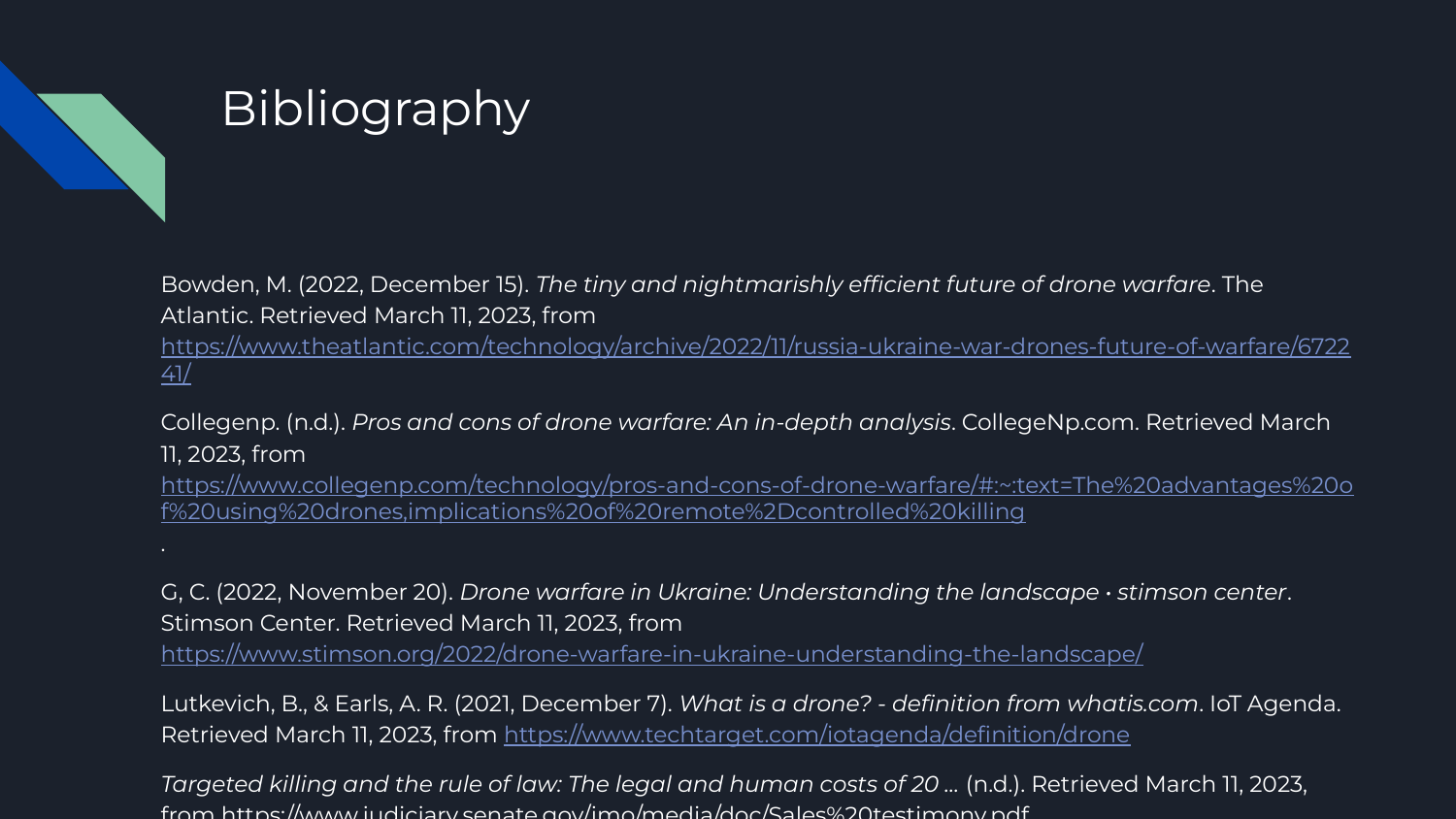

# Bibliography
Bowden, M. (2022, December 15). The tiny and nightmarishly efficient future of drone warfare. The Atlantic. Retrieved March 11, 2023, from https://www.theatlantic.com/technology/archive/2022/11/russia-ukraine-war-drones-future-of-warfare/672241/
Collegenp. (n.d.). Pros and cons of drone warfare: An in-depth analysis. CollegeNp.com. Retrieved March 11, 2023, from https://www.collegenp.com/technology/pros-and-cons-of-drone-warfare/#:~:text=The%20advantages%20of%20using%20drones,implications%20of%20remote%2Dcontrolled%20killing.
G, C. (2022, November 20). Drone warfare in Ukraine: Understanding the landscape • stimson center. Stimson Center. Retrieved March 11, 2023, from https://www.stimson.org/2022/drone-warfare-in-ukraine-understanding-the-landscape/
Lutkevich, B., & Earls, A. R. (2021, December 7). What is a drone? - definition from whatis.com. IoT Agenda. Retrieved March 11, 2023, from https://www.techtarget.com/iotagenda/definition/drone
Targeted killing and the rule of law: The legal and human costs of 20 ... (n.d.). Retrieved March 11, 2023, from https://www.judiciary.senate.gov/imo/media/doc/Sales%20testimony.pdf